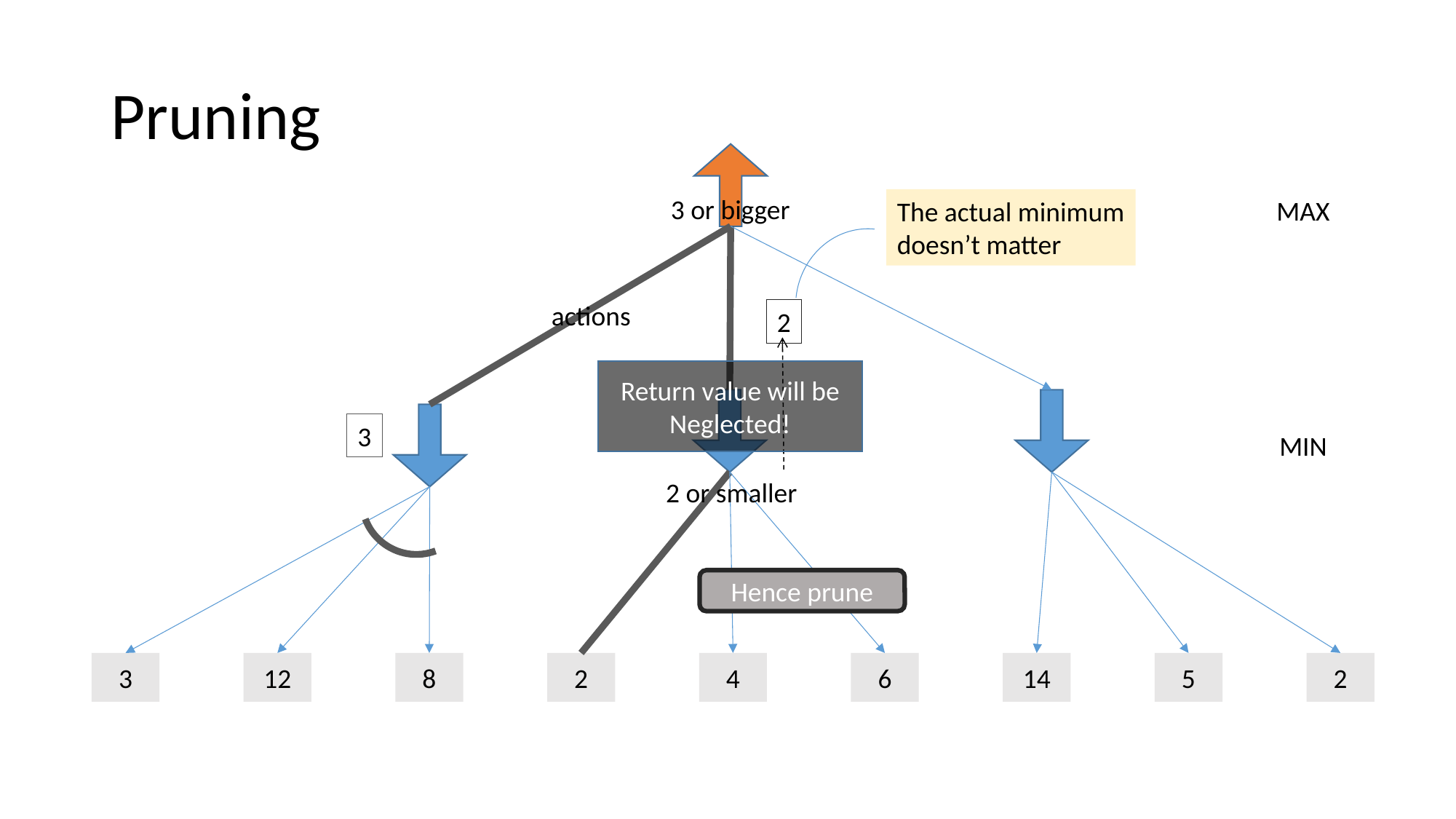

# Pruning

3 or bigger
MAX
The actual minimum
doesn’t matter

actions
2
Return value will be
Neglected!

3
MIN

2 or smaller
Hence prune
3
12
8
2
4
6
14
5
2